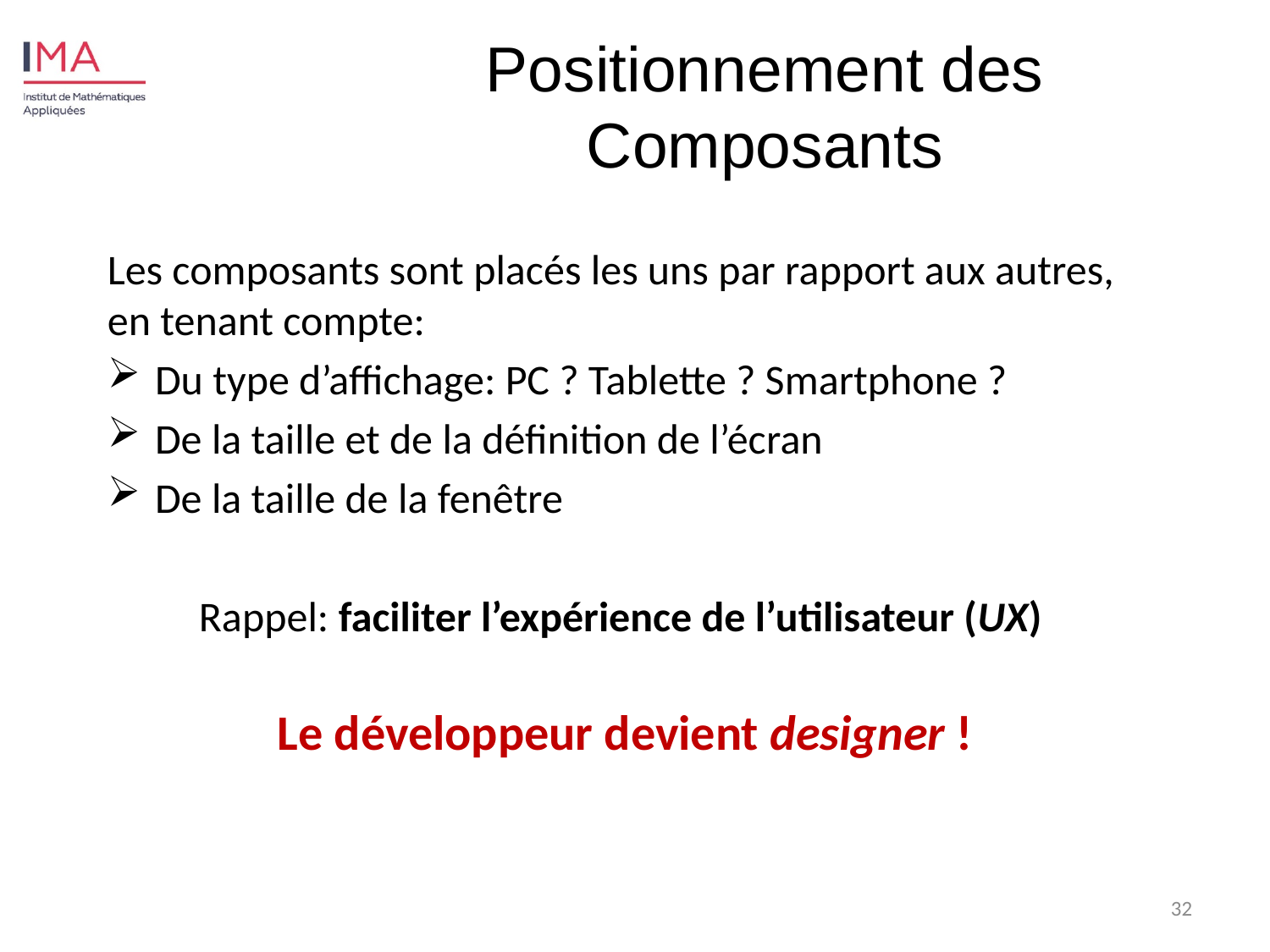

Positionnement des Composants
Les composants sont placés les uns par rapport aux autres, en tenant compte:
Du type d’affichage: PC ? Tablette ? Smartphone ?
De la taille et de la définition de l’écran
De la taille de la fenêtre

Rappel: faciliter l’expérience de l’utilisateur (UX)
Le développeur devient designer !
32